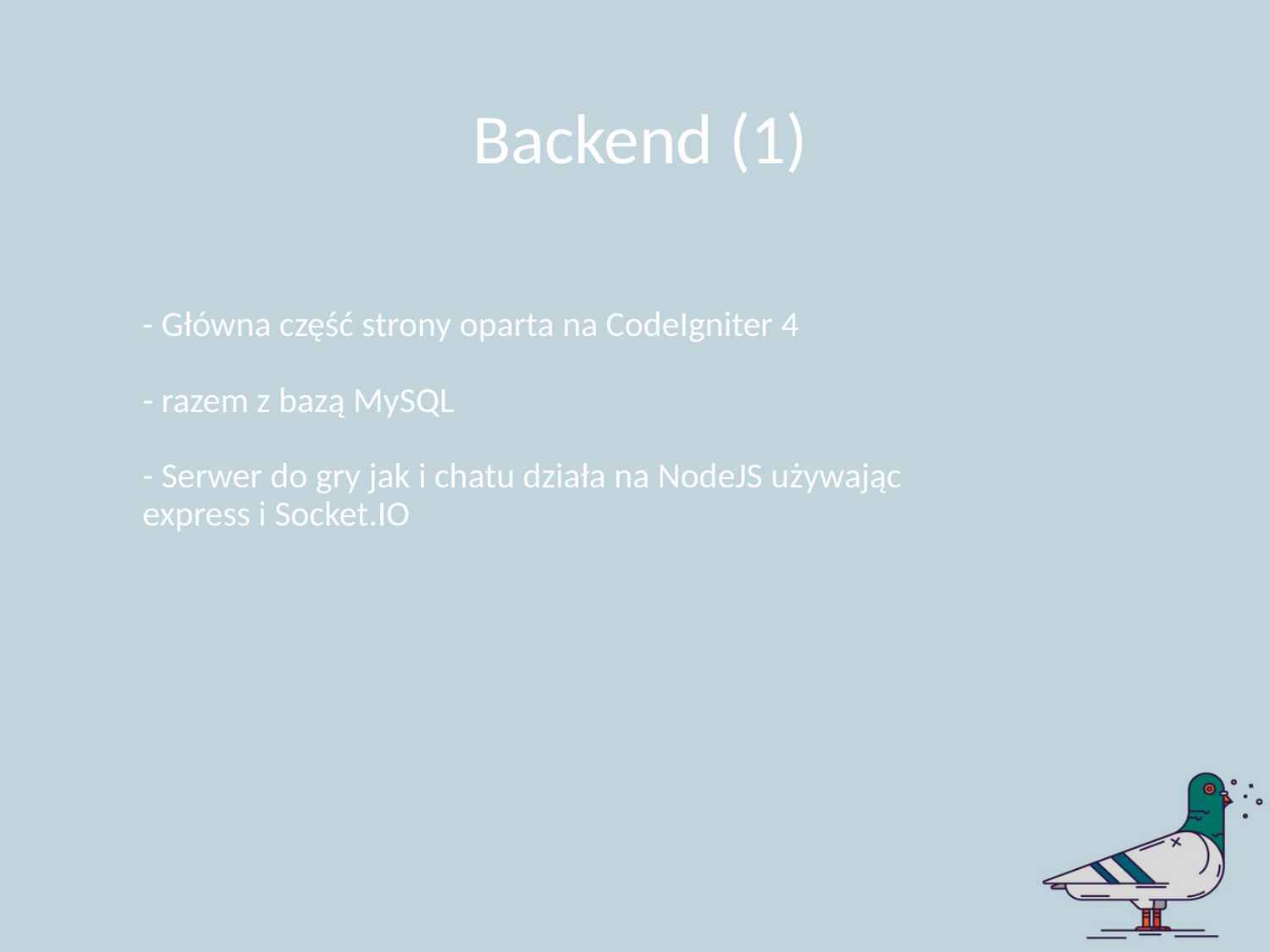

Backend (1)
- Główna część strony oparta na CodeIgniter 4
- razem z bazą MySQL
- Serwer do gry jak i chatu działa na NodeJS używając  	express i Socket.IO